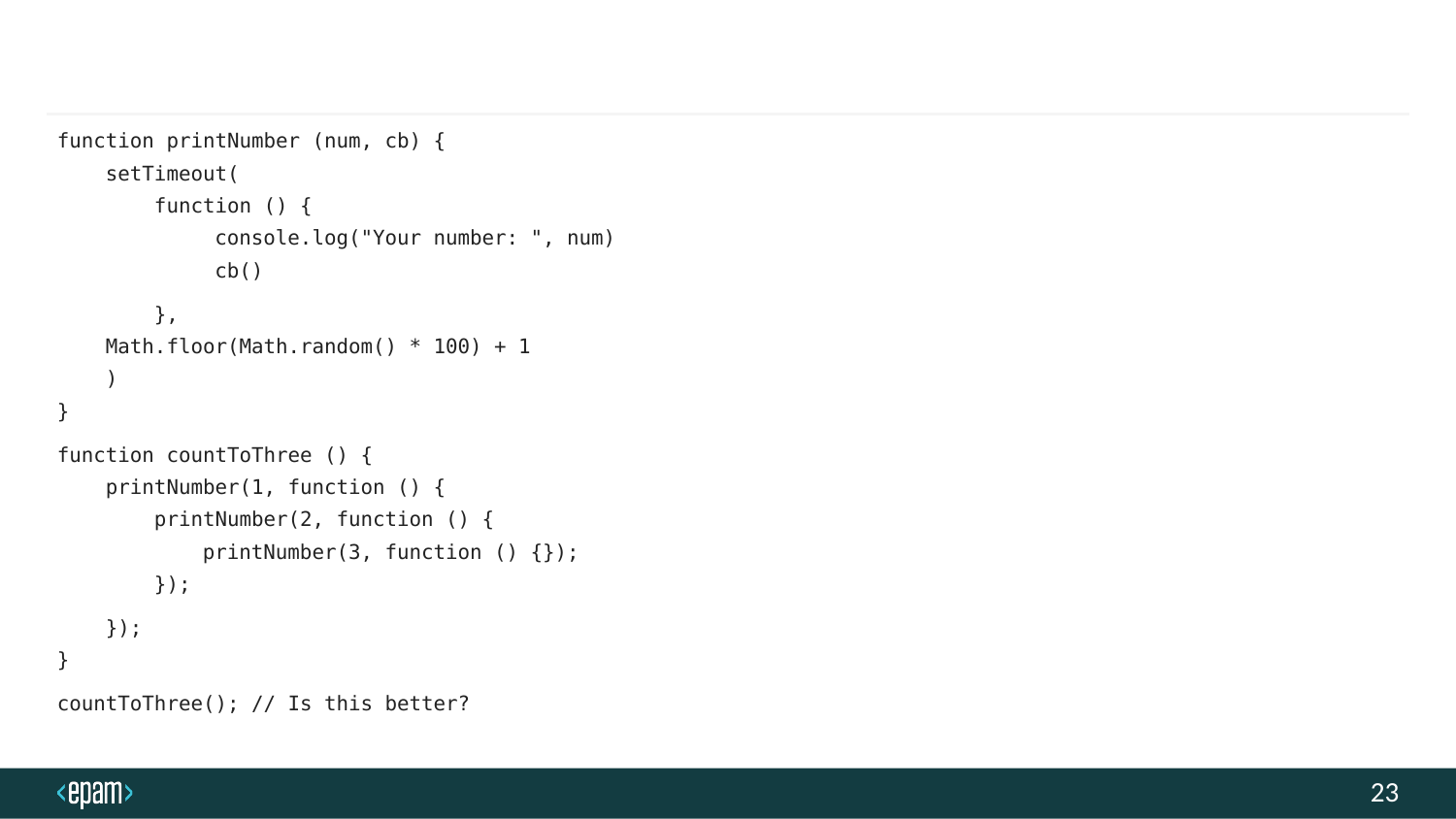

function printNumber (num, cb) {
    setTimeout(
        function () {
	 console.log("Your number: ", num)
	 cb()
        },
    Math.floor(Math.random() * 100) + 1
    )
}
function countToThree () {
    printNumber(1, function () {
        printNumber(2, function () {
	printNumber(3, function () {});
        });
    });
}
countToThree(); // Is this better?

23